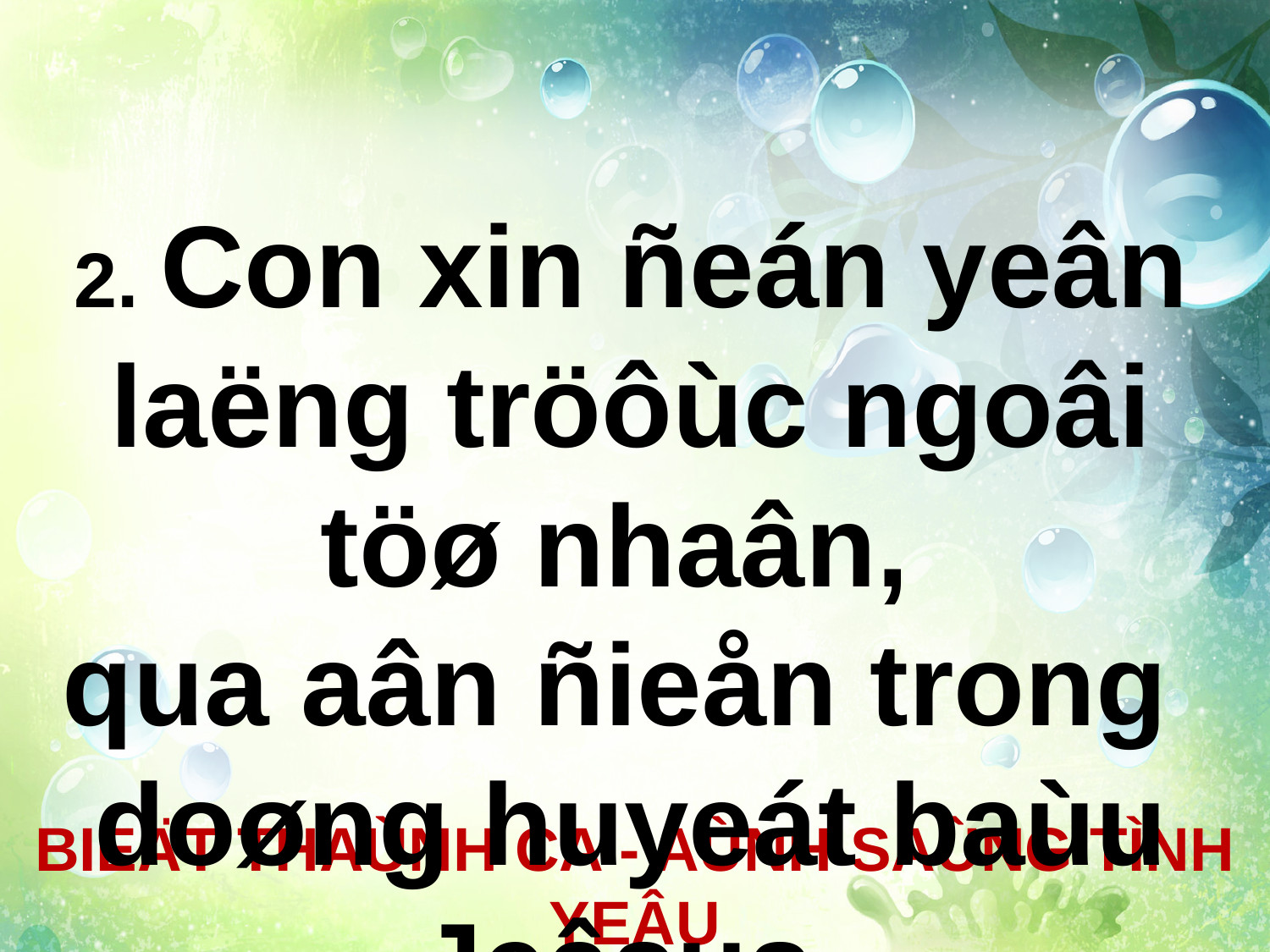

2. Con xin ñeán yeân laëng tröôùc ngoâi töø nhaân,
qua aân ñieån trong
doøng huyeát baùu Jeâsus.
BIEÄT THAÙNH CA - AÙNH SAÙNG TÌNH YEÂU